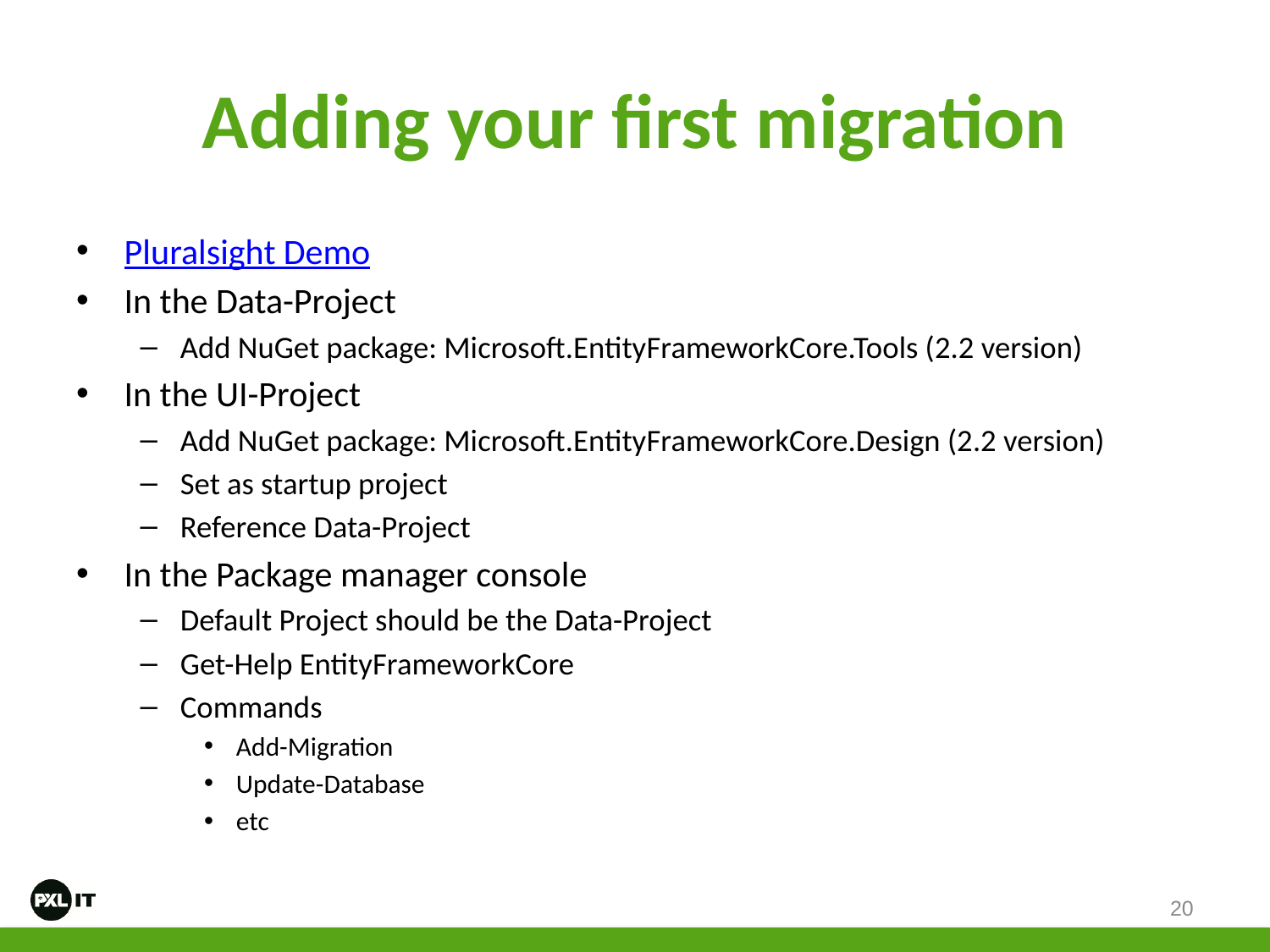

# Adding your first migration
Pluralsight Demo
In the Data-Project
Add NuGet package: Microsoft.EntityFrameworkCore.Tools (2.2 version)
In the UI-Project
Add NuGet package: Microsoft.EntityFrameworkCore.Design (2.2 version)
Set as startup project
Reference Data-Project
In the Package manager console
Default Project should be the Data-Project
Get-Help EntityFrameworkCore
Commands
Add-Migration
Update-Database
etc
20